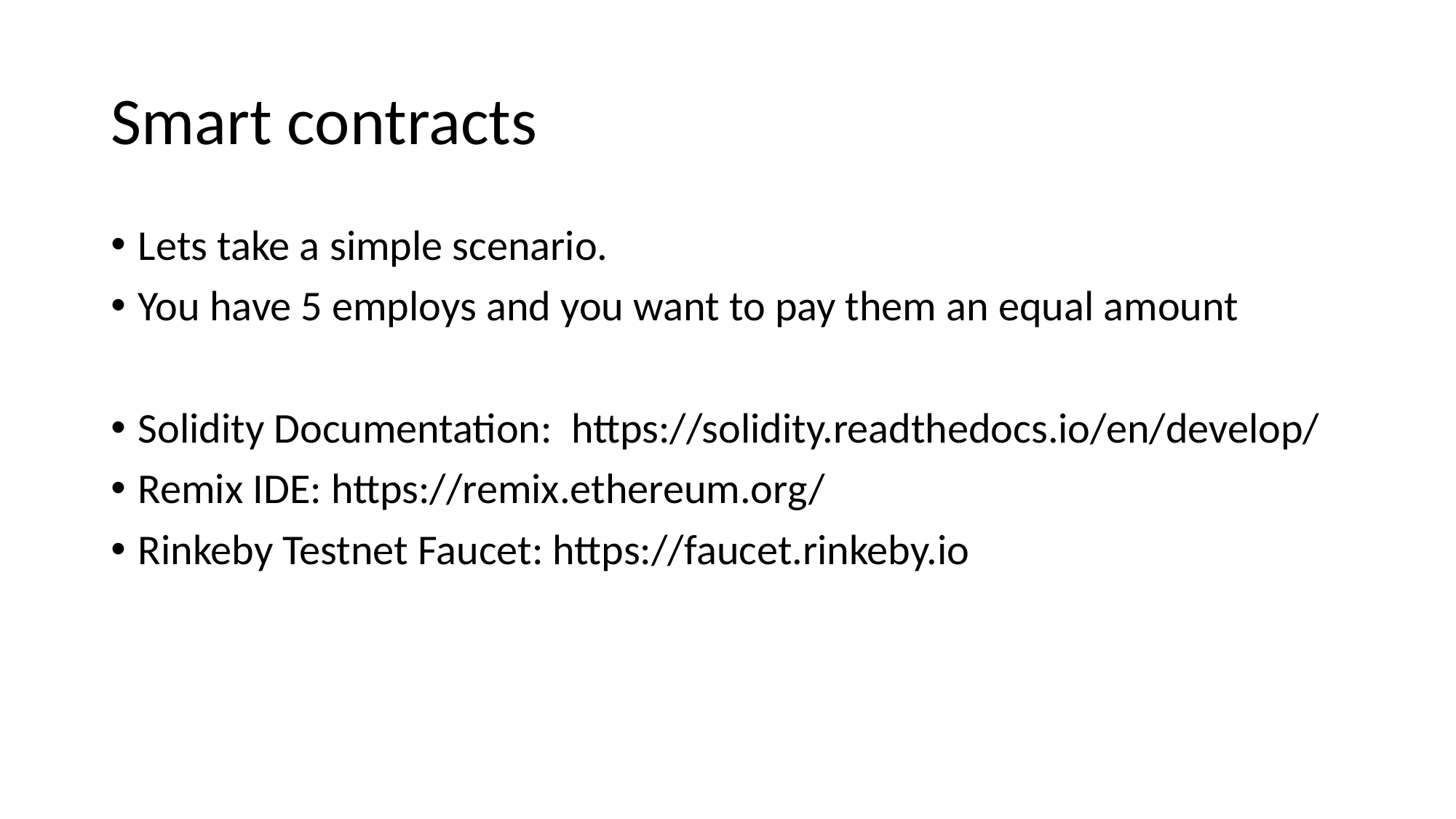

# Smart contracts
Lets take a simple scenario.
You have 5 employs and you want to pay them an equal amount

Solidity Documentation:  https://solidity.readthedocs.io/en/develop/
Remix IDE: https://remix.ethereum.org/
Rinkeby Testnet Faucet: https://faucet.rinkeby.io